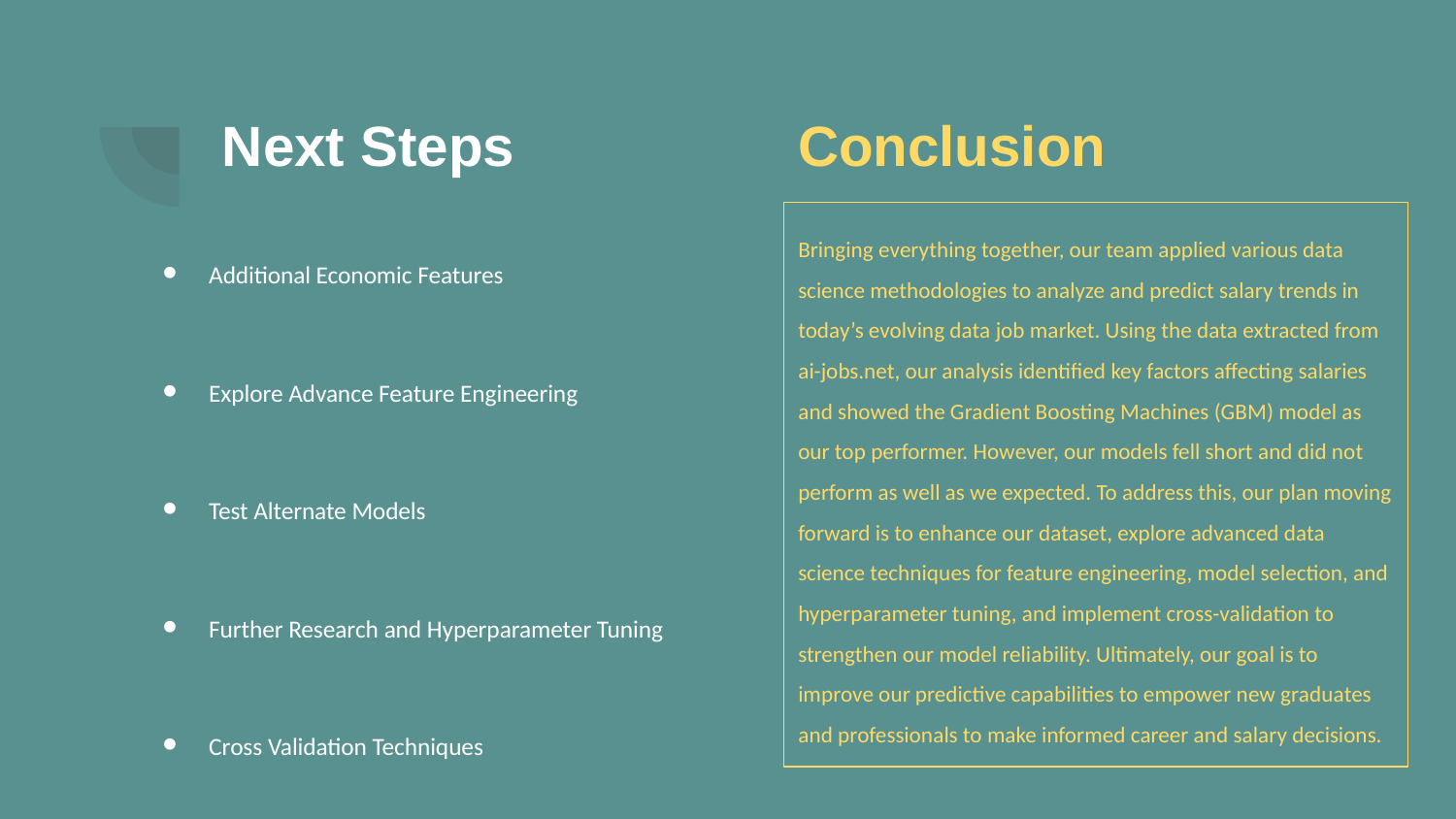

# Next Steps
Conclusion
Bringing everything together, our team applied various data science methodologies to analyze and predict salary trends in today’s evolving data job market. Using the data extracted from ai-jobs.net, our analysis identified key factors affecting salaries and showed the Gradient Boosting Machines (GBM) model as our top performer. However, our models fell short and did not perform as well as we expected. To address this, our plan moving forward is to enhance our dataset, explore advanced data science techniques for feature engineering, model selection, and hyperparameter tuning, and implement cross-validation to strengthen our model reliability. Ultimately, our goal is to improve our predictive capabilities to empower new graduates and professionals to make informed career and salary decisions.
Additional Economic Features

Explore Advance Feature Engineering

Test Alternate Models

Further Research and Hyperparameter Tuning

Cross Validation Techniques